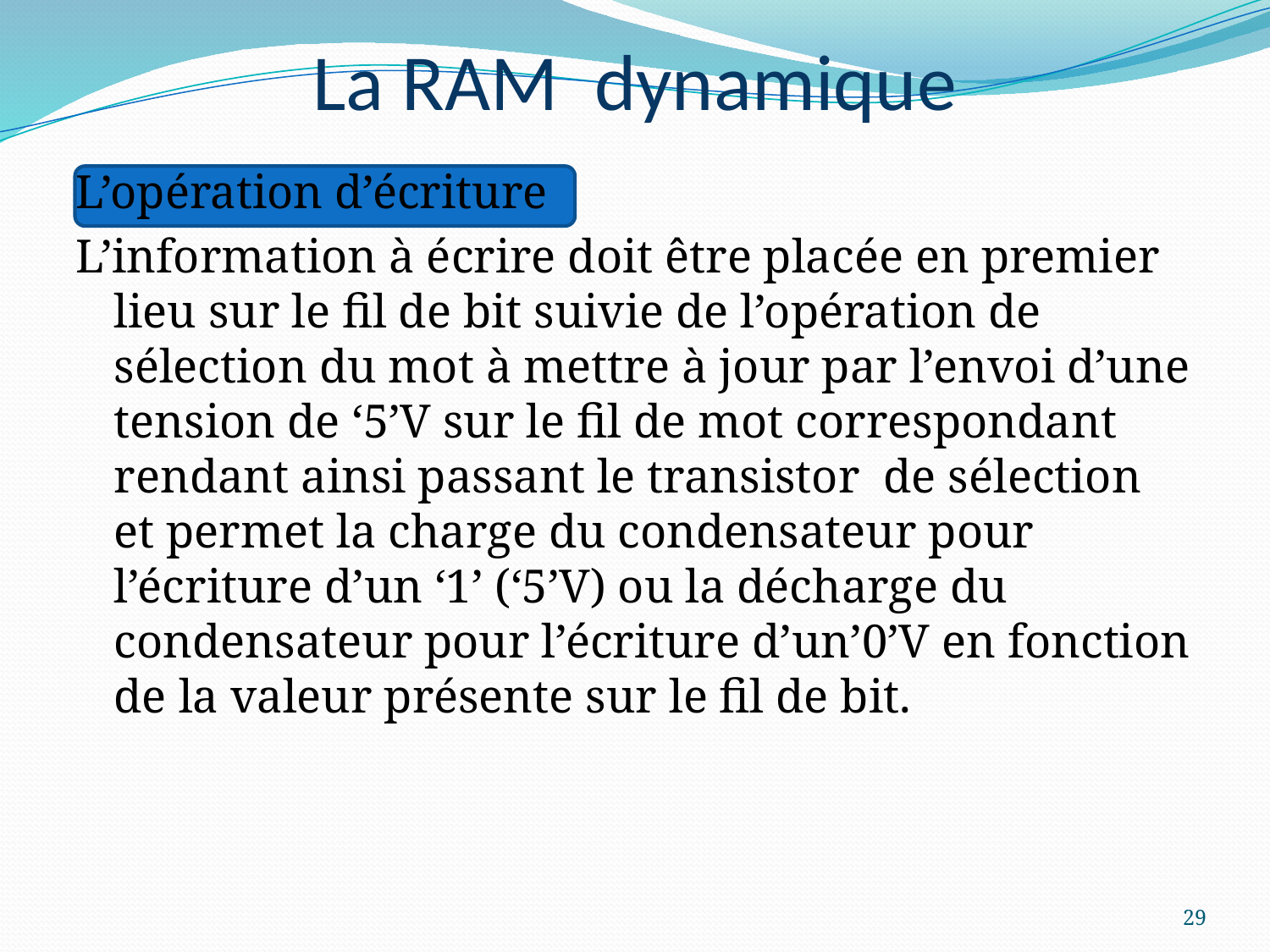

# La RAM  dynamique
L’opération d’écriture
L’information à écrire doit être placée en premier lieu sur le fil de bit suivie de l’opération de sélection du mot à mettre à jour par l’envoi d’une tension de ‘5’V sur le fil de mot correspondant rendant ainsi passant le transistor  de sélection et permet la charge du condensateur pour l’écriture d’un ‘1’ (‘5’V) ou la décharge du condensateur pour l’écriture d’un’0’V en fonction de la valeur présente sur le fil de bit.

29